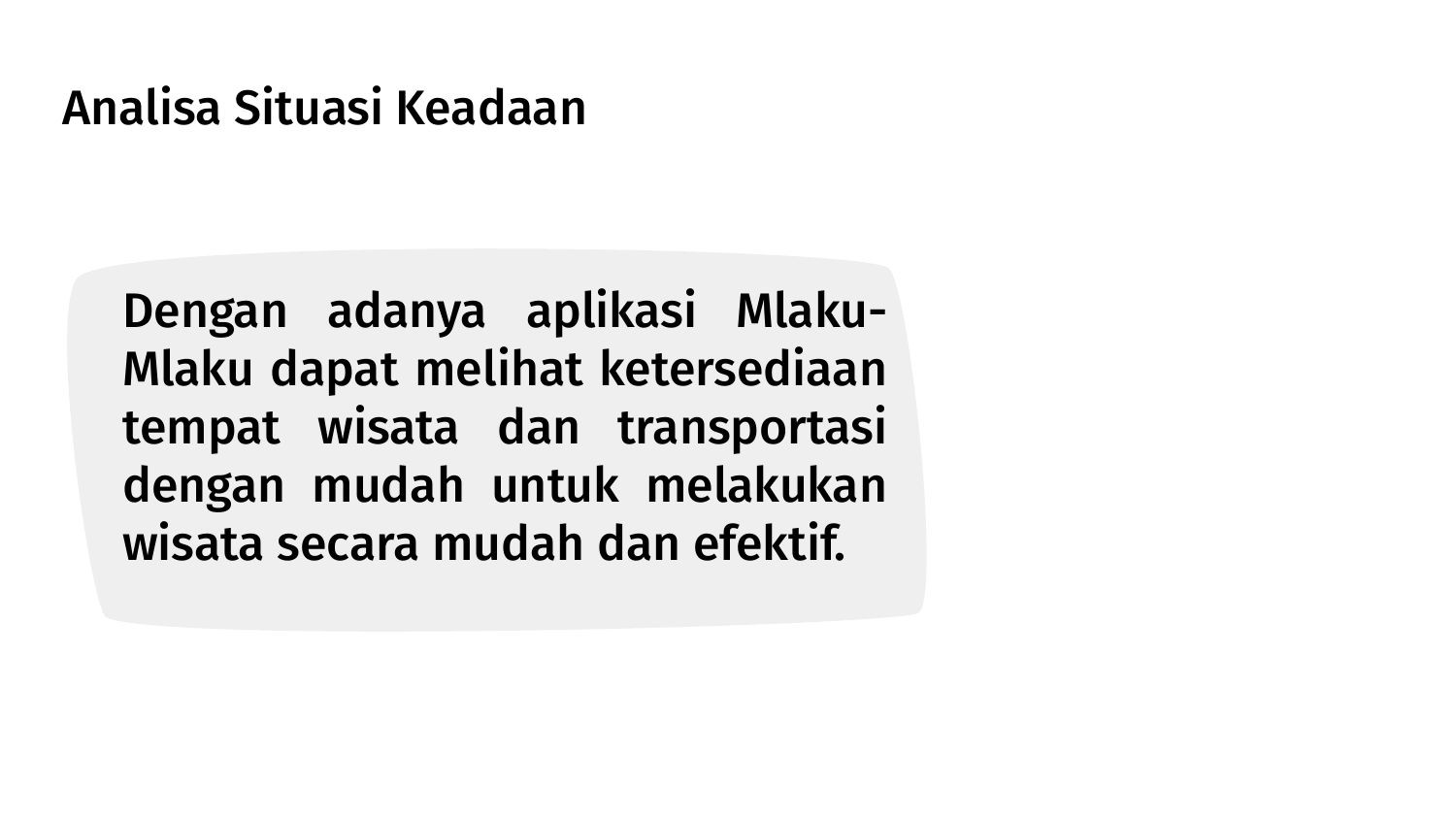

Analisa Situasi Keadaan

Dengan adanya aplikasi Mlaku-Mlaku dapat melihat ketersediaan tempat wisata dan transportasi dengan mudah untuk melakukan wisata secara mudah dan efektif.